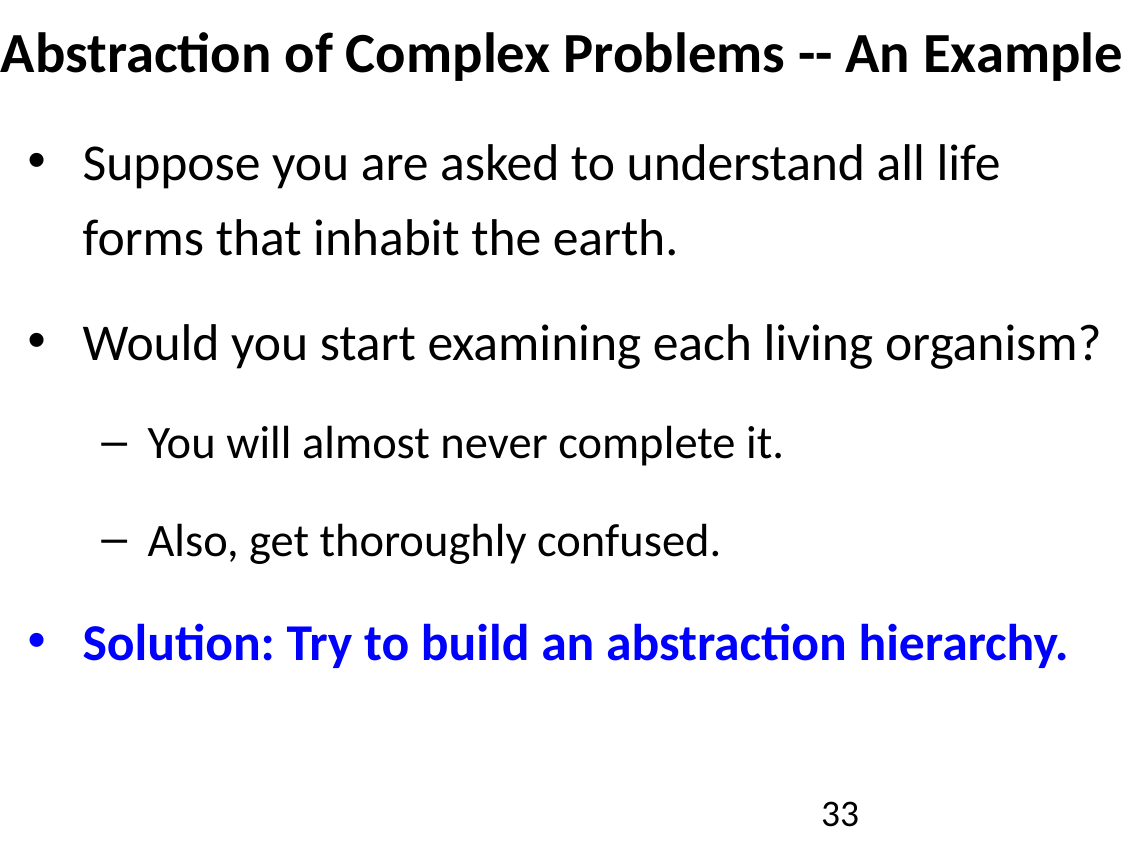

Abstraction of Complex Problems -- An Example
Suppose you are asked to understand all life forms that inhabit the earth.
Would you start examining each living organism?
You will almost never complete it.
Also, get thoroughly confused.
Solution: Try to build an abstraction hierarchy.
33